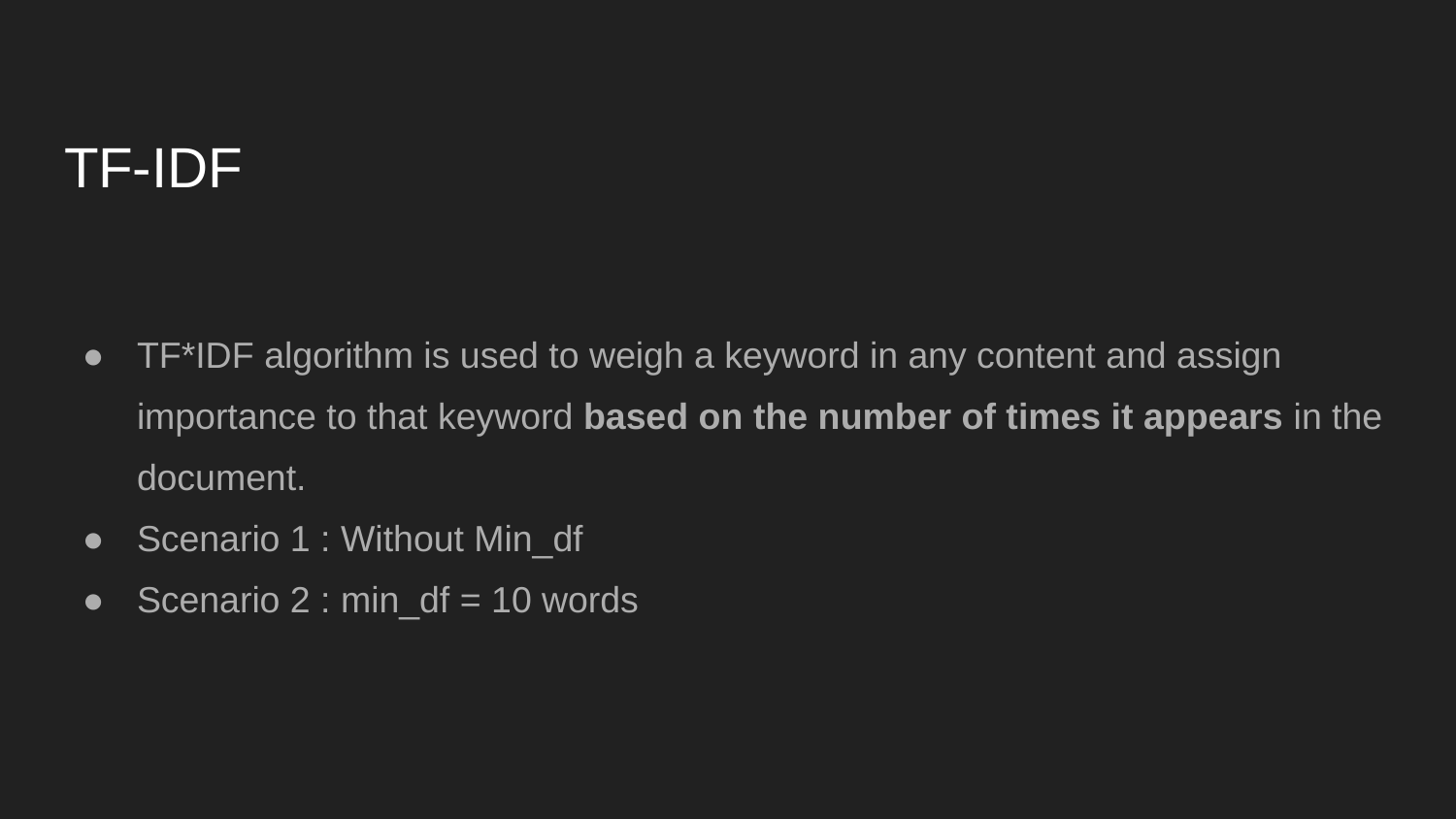

# TF-IDF
TF*IDF algorithm is used to weigh a keyword in any content and assign importance to that keyword based on the number of times it appears in the document.
Scenario 1 : Without Min_df
Scenario 2 : min_df = 10 words